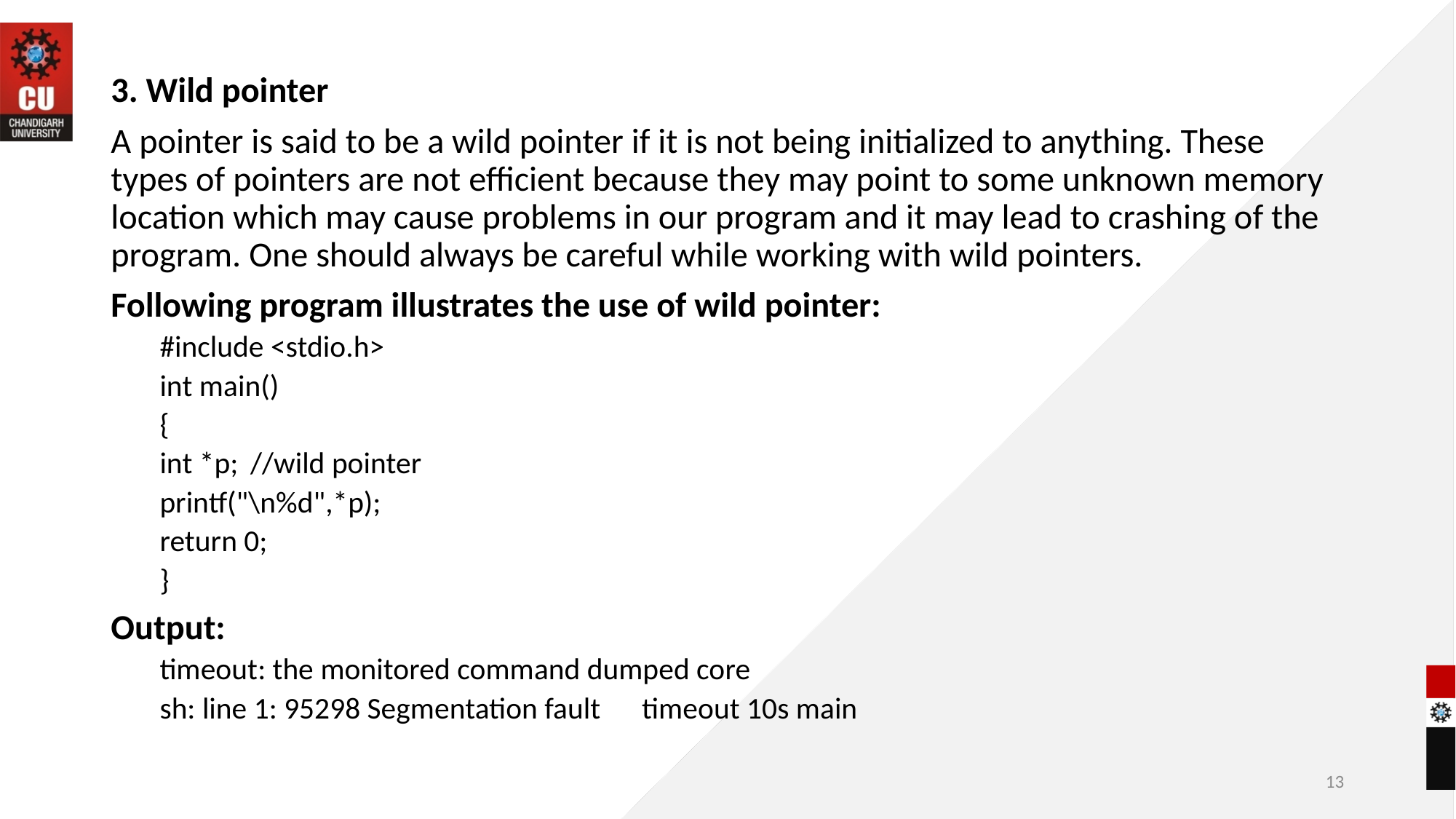

3. Wild pointer
A pointer is said to be a wild pointer if it is not being initialized to anything. These types of pointers are not efficient because they may point to some unknown memory location which may cause problems in our program and it may lead to crashing of the program. One should always be careful while working with wild pointers.
Following program illustrates the use of wild pointer:
#include <stdio.h>
int main()
{
int *p; 	//wild pointer
printf("\n%d",*p);
return 0;
}
Output:
timeout: the monitored command dumped core
sh: line 1: 95298 Segmentation fault      timeout 10s main
13